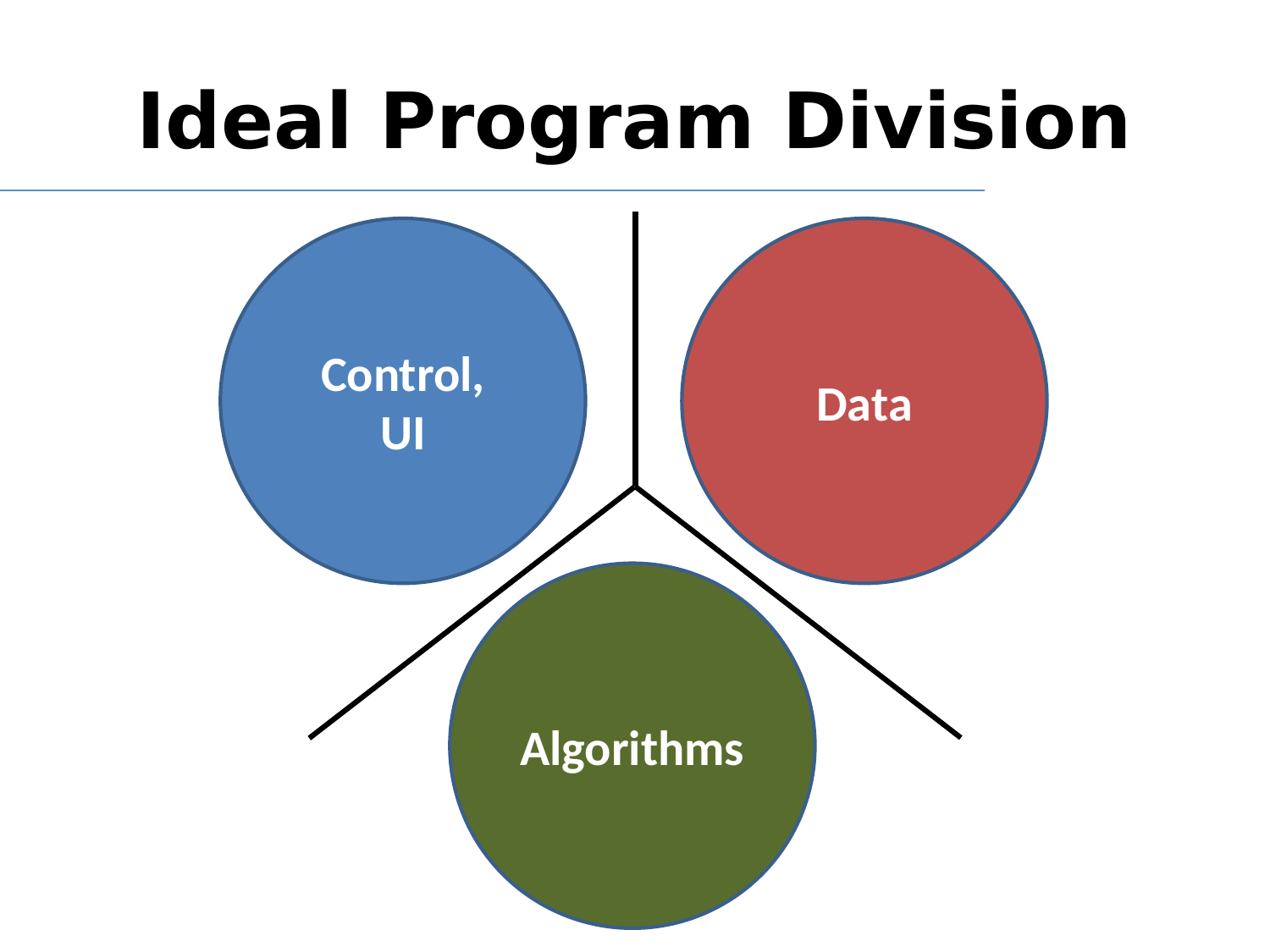

# Ideal Program Division
Control,
UI
Data
Algorithms